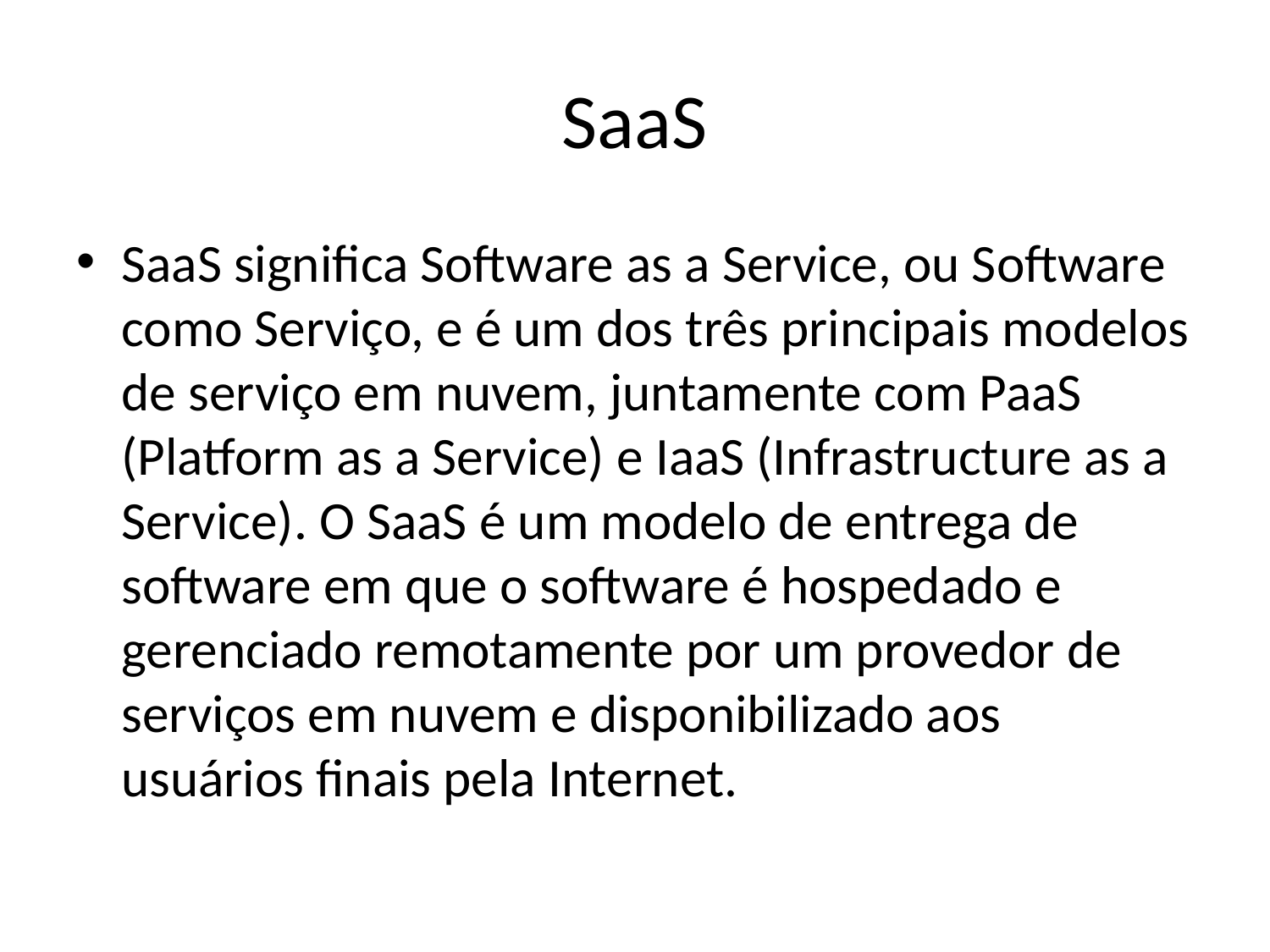

# SaaS
SaaS significa Software as a Service, ou Software como Serviço, e é um dos três principais modelos de serviço em nuvem, juntamente com PaaS (Platform as a Service) e IaaS (Infrastructure as a Service). O SaaS é um modelo de entrega de software em que o software é hospedado e gerenciado remotamente por um provedor de serviços em nuvem e disponibilizado aos usuários finais pela Internet.